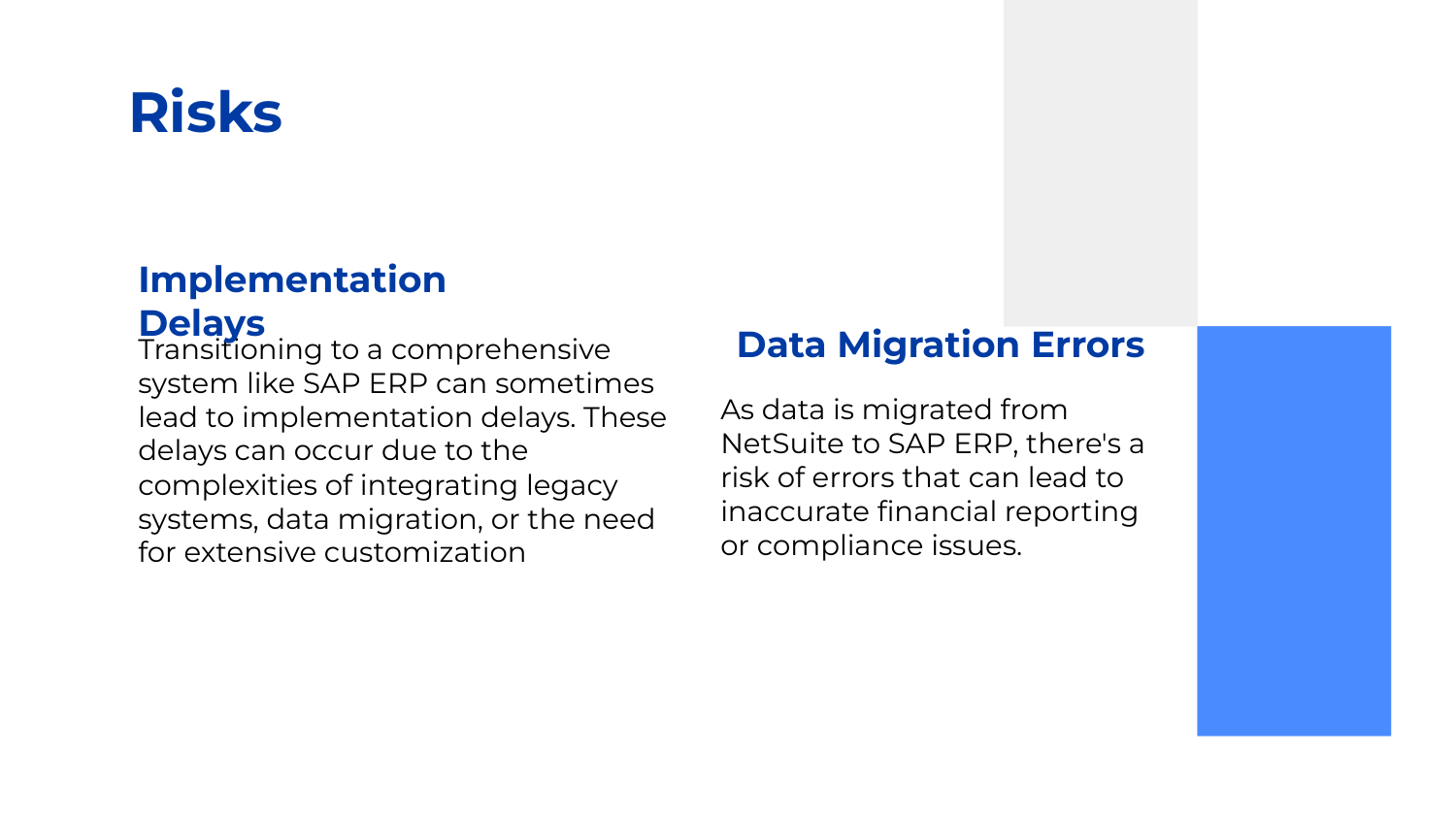

# Risks
Implementation Delays
Data Migration Errors
Transitioning to a comprehensive system like SAP ERP can sometimes lead to implementation delays. These delays can occur due to the complexities of integrating legacy systems, data migration, or the need for extensive customization

As data is migrated from NetSuite to SAP ERP, there's a risk of errors that can lead to inaccurate financial reporting or compliance issues.